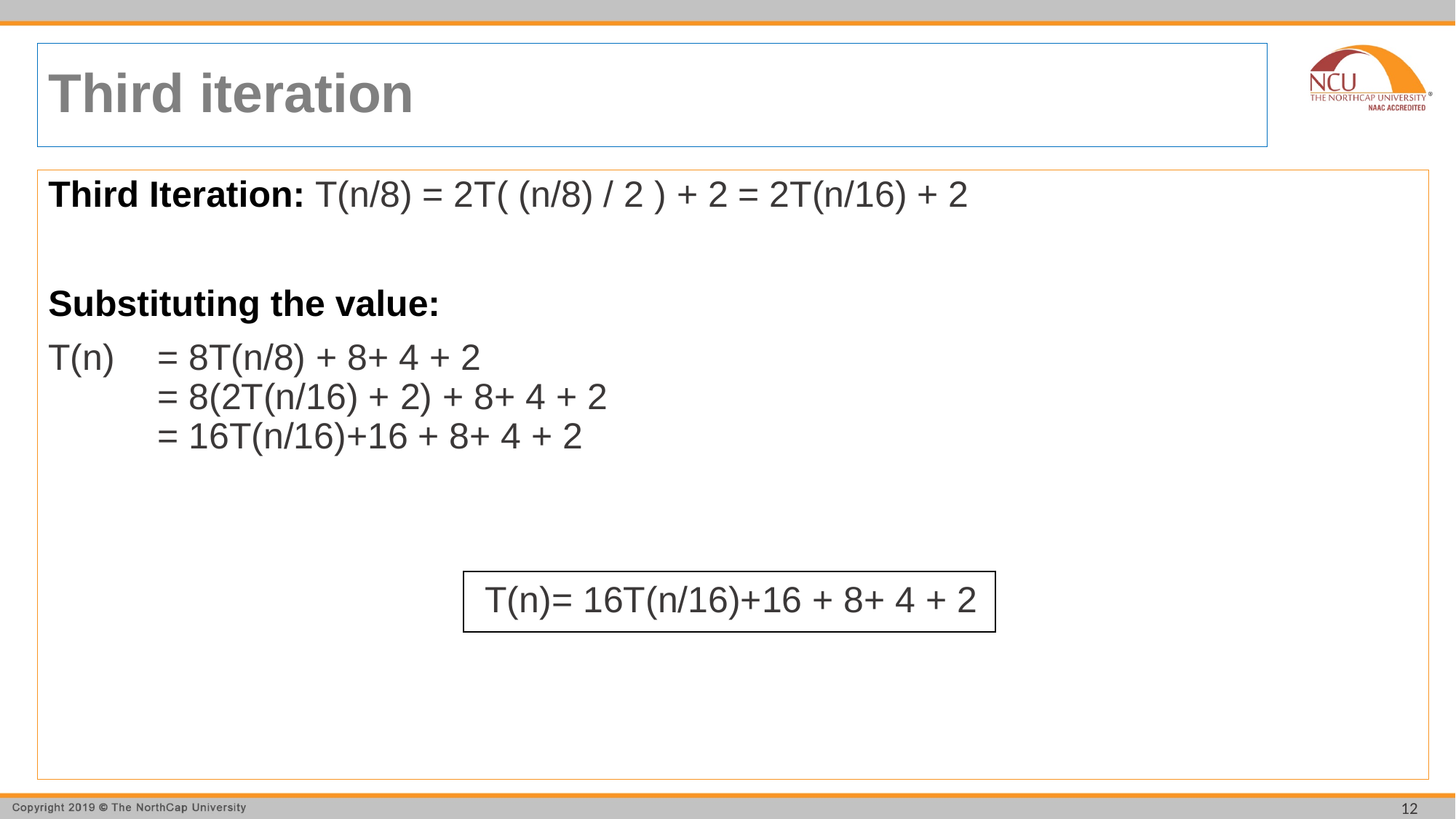

# Third iteration
Third Iteration: T(n/8) = 2T( (n/8) / 2 ) + 2 = 2T(n/16) + 2

Substituting the value:
T(n) 	= 8T(n/8) + 8+ 4 + 2
	= 8(2T(n/16) + 2) + 8+ 4 + 2
	= 16T(n/16)+16 + 8+ 4 + 2

				T(n)= 16T(n/16)+16 + 8+ 4 + 2

12